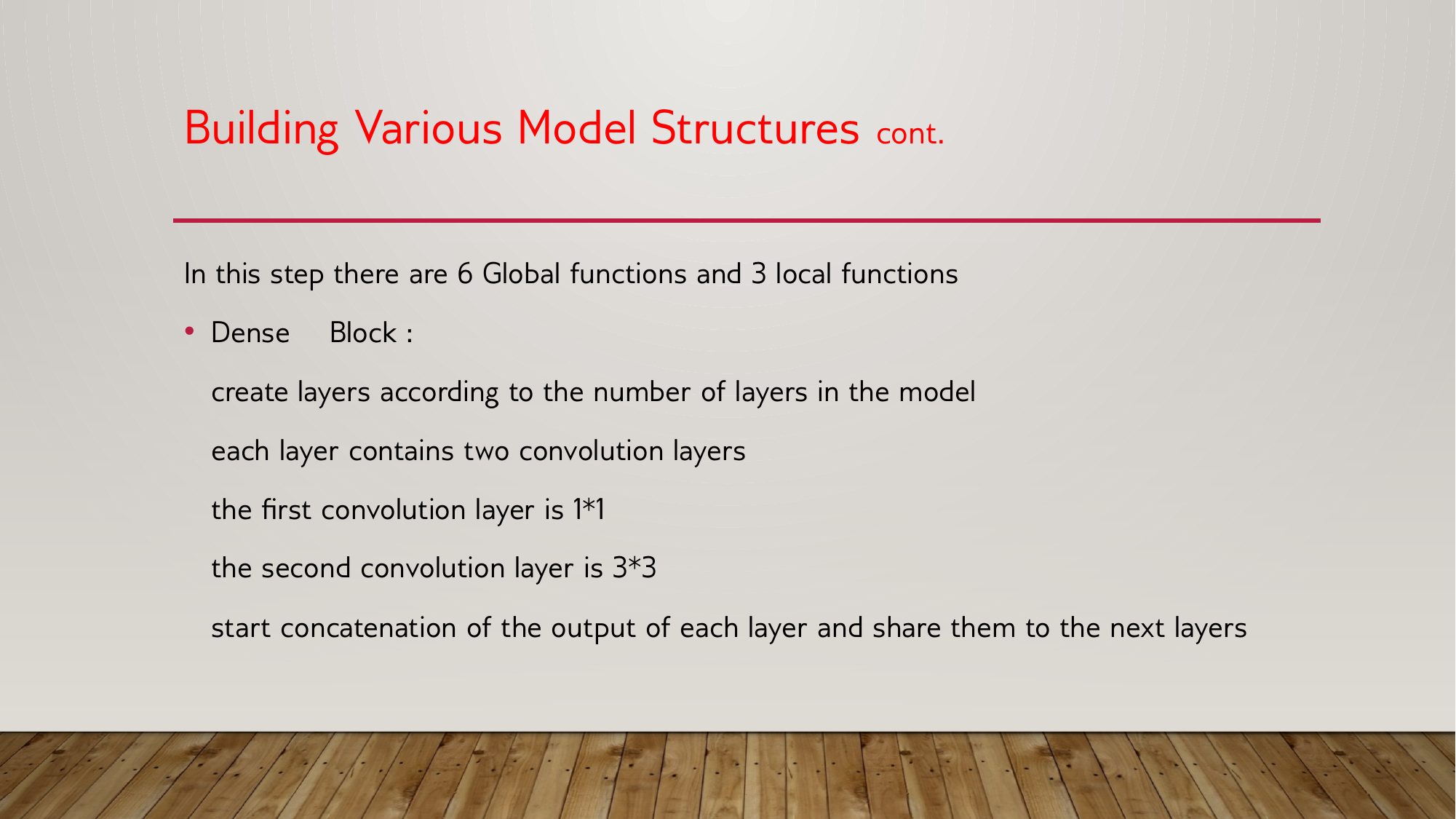

# Building Various Model Structures cont.
In this step there are 6 Global functions and 3 local functions
Dense	 Block :
   create layers according to the number of layers in the model
   each layer contains two convolution layers
   the first convolution layer is 1*1
   the second convolution layer is 3*3
   start concatenation of the output of each layer and share them to the next layers